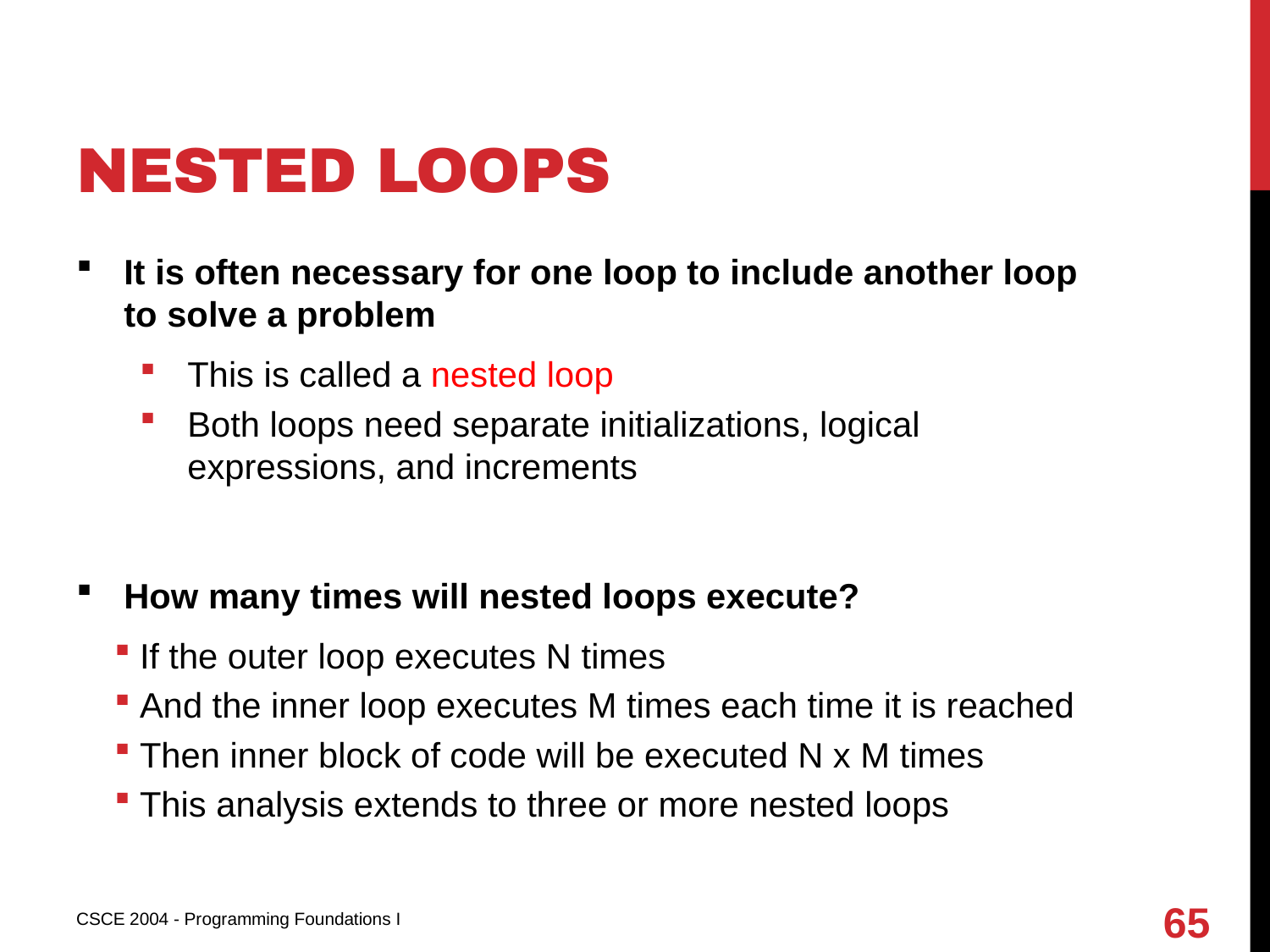

# Nested loops
It is often necessary for one loop to include another loop to solve a problem
This is called a nested loop
Both loops need separate initializations, logical expressions, and increments

How many times will nested loops execute?
If the outer loop executes N times
And the inner loop executes M times each time it is reached
Then inner block of code will be executed N x M times
This analysis extends to three or more nested loops

65
CSCE 2004 - Programming Foundations I